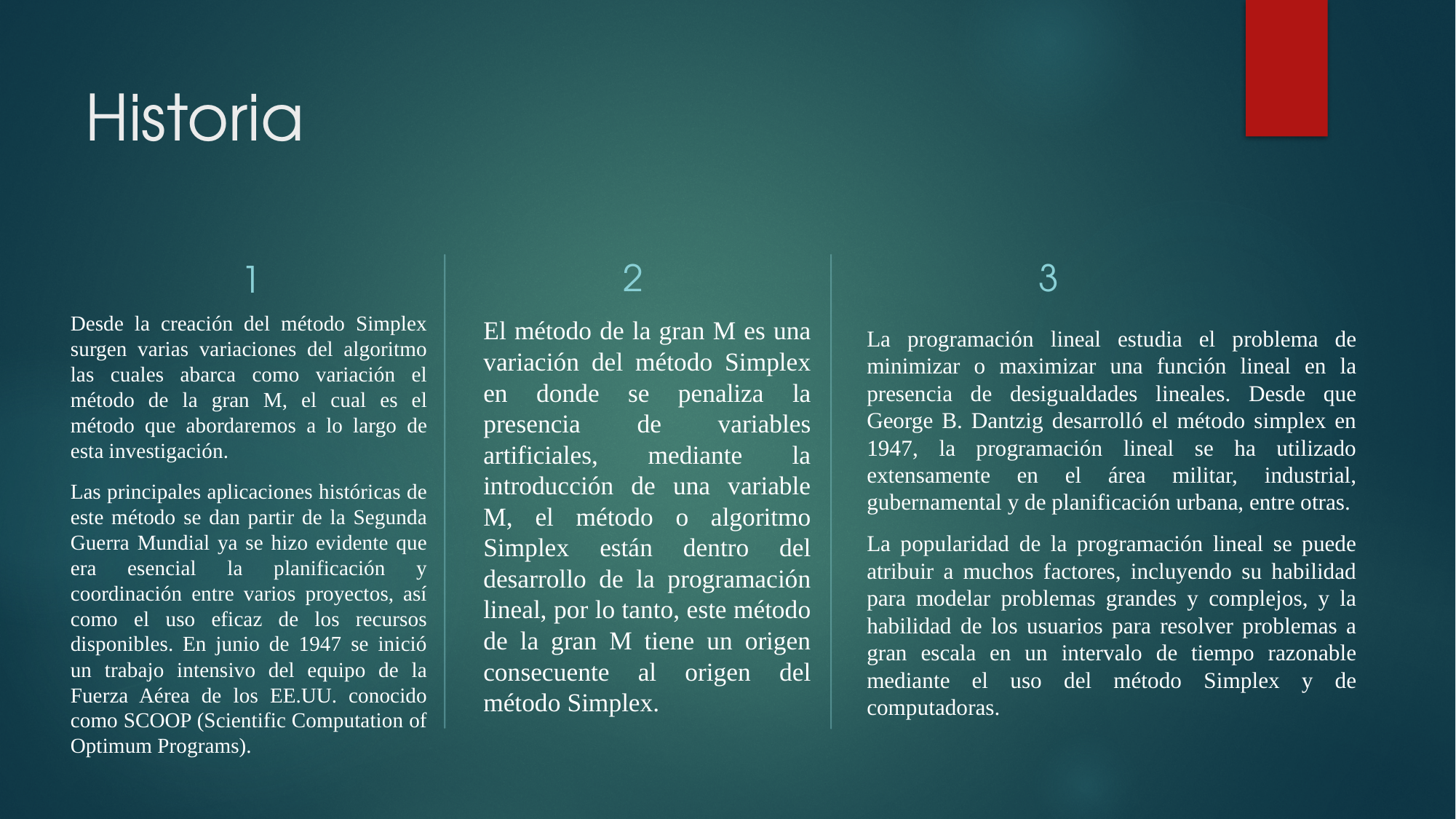

# Historia
2
3
1
Desde la creación del método Simplex surgen varias variaciones del algoritmo las cuales abarca como variación el método de la gran M, el cual es el método que abordaremos a lo largo de esta investigación.
Las principales aplicaciones históricas de este método se dan partir de la Segunda Guerra Mundial ya se hizo evidente que era esencial la planificación y coordinación entre varios proyectos, así como el uso eficaz de los recursos disponibles. En junio de 1947 se inició un trabajo intensivo del equipo de la Fuerza Aérea de los EE.UU. conocido como SCOOP (Scientific Computation of Optimum Programs).
El método de la gran M es una variación del método Simplex en donde se penaliza la presencia de variables artificiales, mediante la introducción de una variable M, el método o algoritmo Simplex están dentro del desarrollo de la programación lineal, por lo tanto, este método de la gran M tiene un origen consecuente al origen del método Simplex.
La programación lineal estudia el problema de minimizar o maximizar una función lineal en la presencia de desigualdades lineales. Desde que George B. Dantzig desarrolló el método simplex en 1947, la programación lineal se ha utilizado extensamente en el área militar, industrial, gubernamental y de planificación urbana, entre otras.
La popularidad de la programación lineal se puede atribuir a muchos factores, incluyendo su habilidad para modelar problemas grandes y complejos, y la habilidad de los usuarios para resolver problemas a gran escala en un intervalo de tiempo razonable mediante el uso del método Simplex y de computadoras.